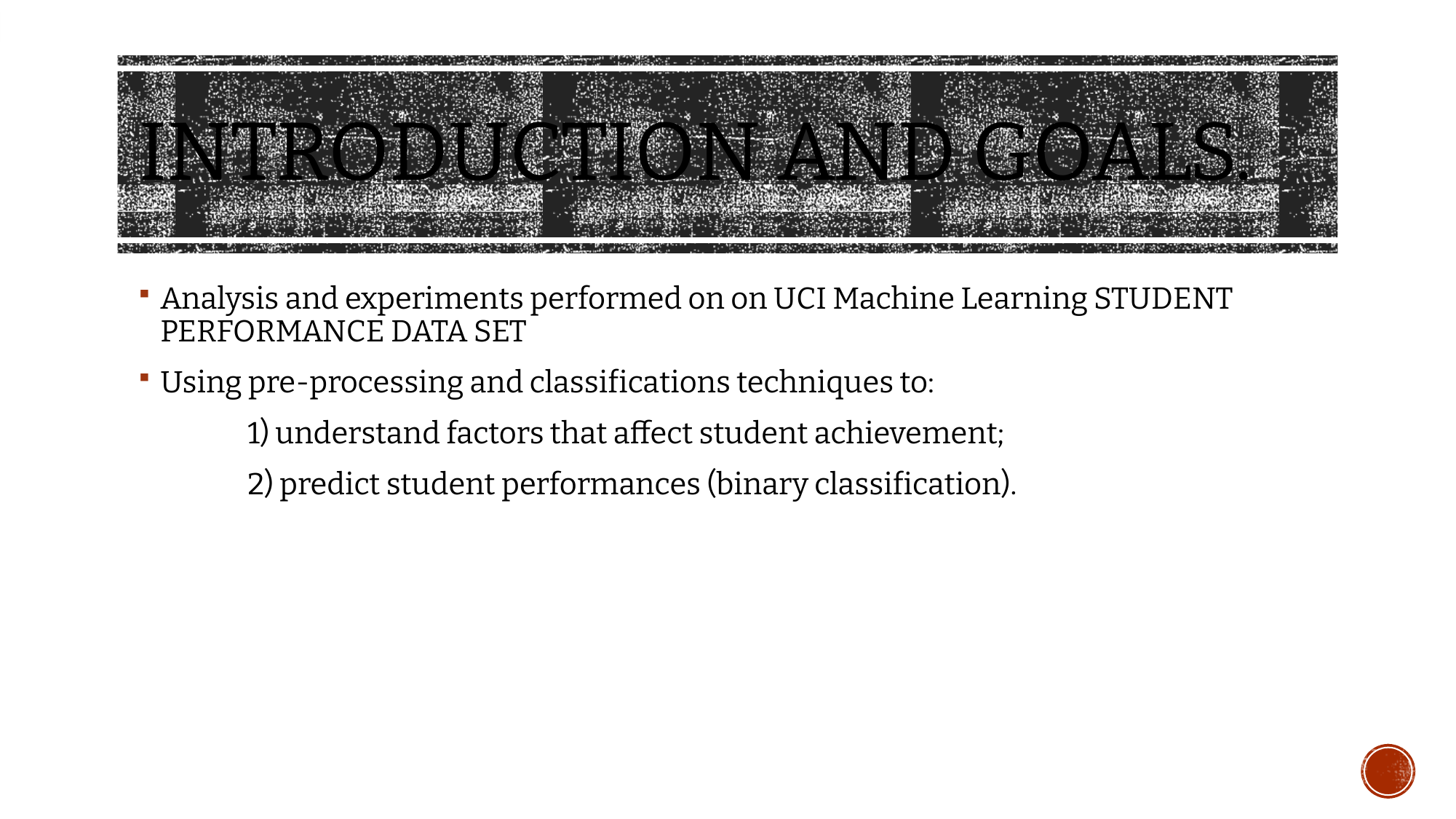

# Introduction and goals.

Analysis and experiments performed on on UCI Machine Learning STUDENT PERFORMANCE DATA SET
Using pre-processing and classifications techniques to:
 	1) understand factors that affect student achievement;
	2) predict student performances (binary classification).